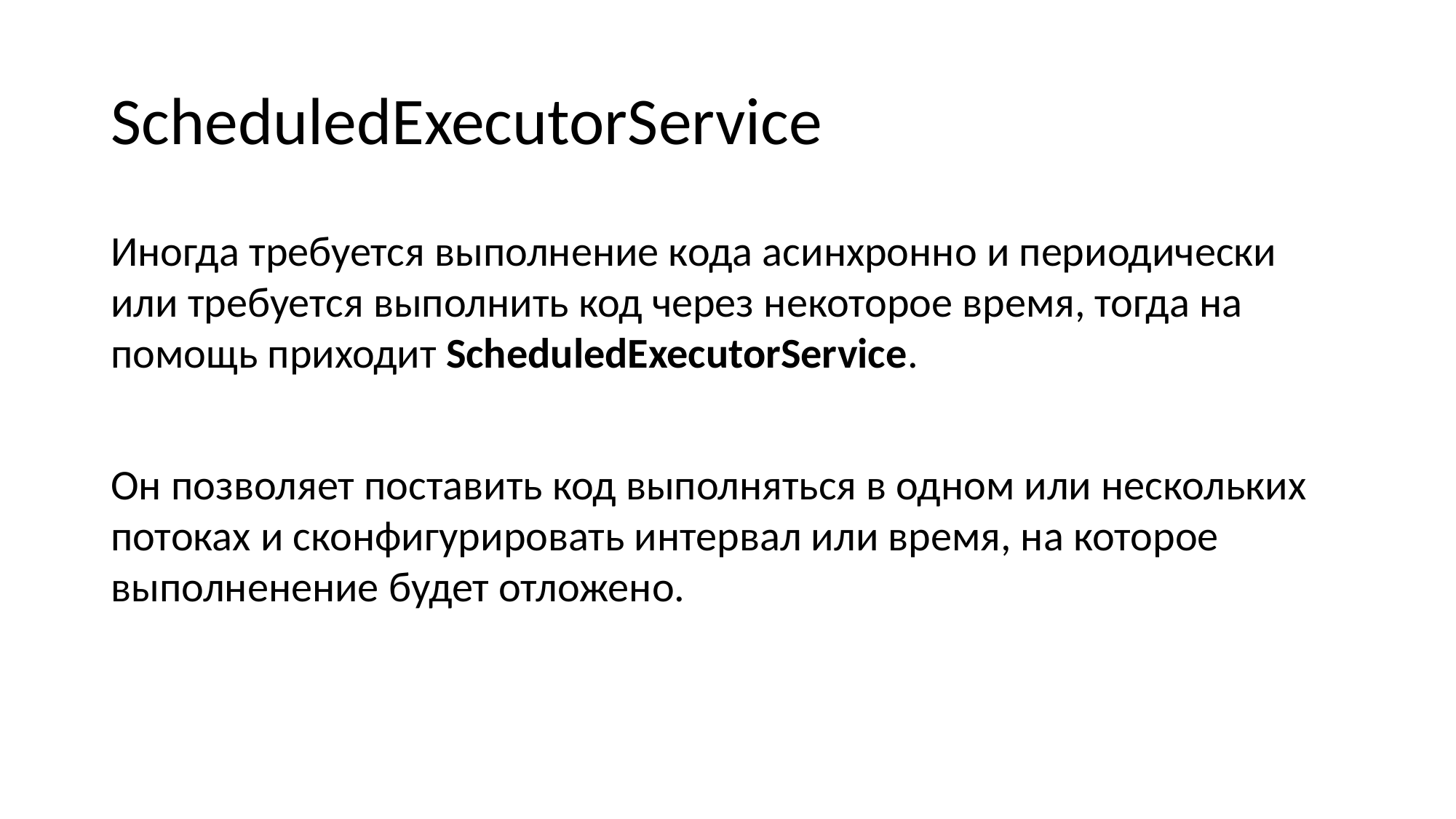

# ScheduledExecutorService
Иногда требуется выполнение кода асинхронно и периодически или требуется выполнить код через некоторое время, тогда на помощь приходит ScheduledExecutorService.

Он позволяет поставить код выполняться в одном или нескольких потоках и сконфигурировать интервал или время, на которое выполненение будет отложено.